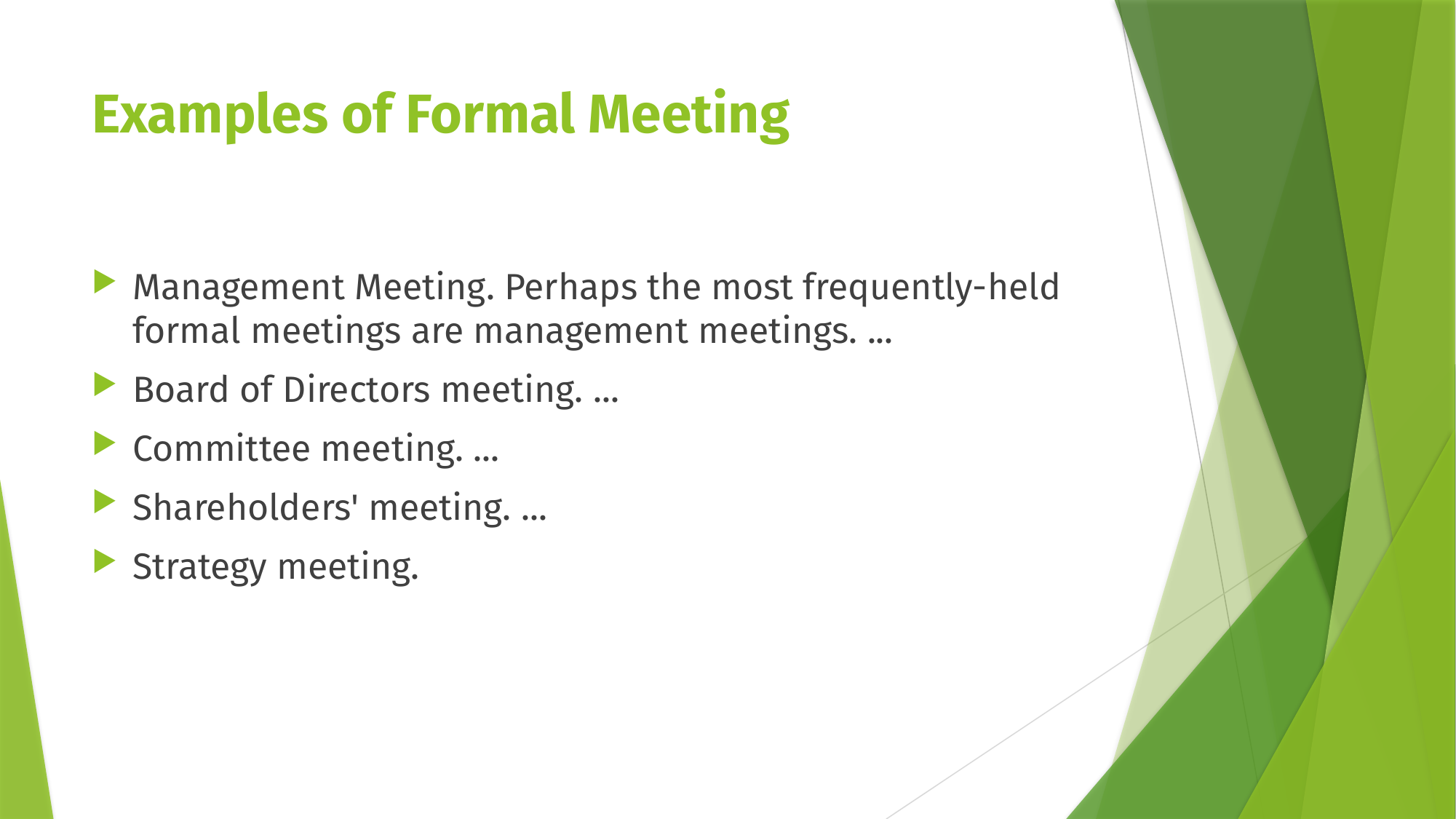

# Examples of Formal Meeting
Management Meeting. Perhaps the most frequently-held formal meetings are management meetings. ...
Board of Directors meeting. ...
Committee meeting. ...
Shareholders' meeting. ...
Strategy meeting.